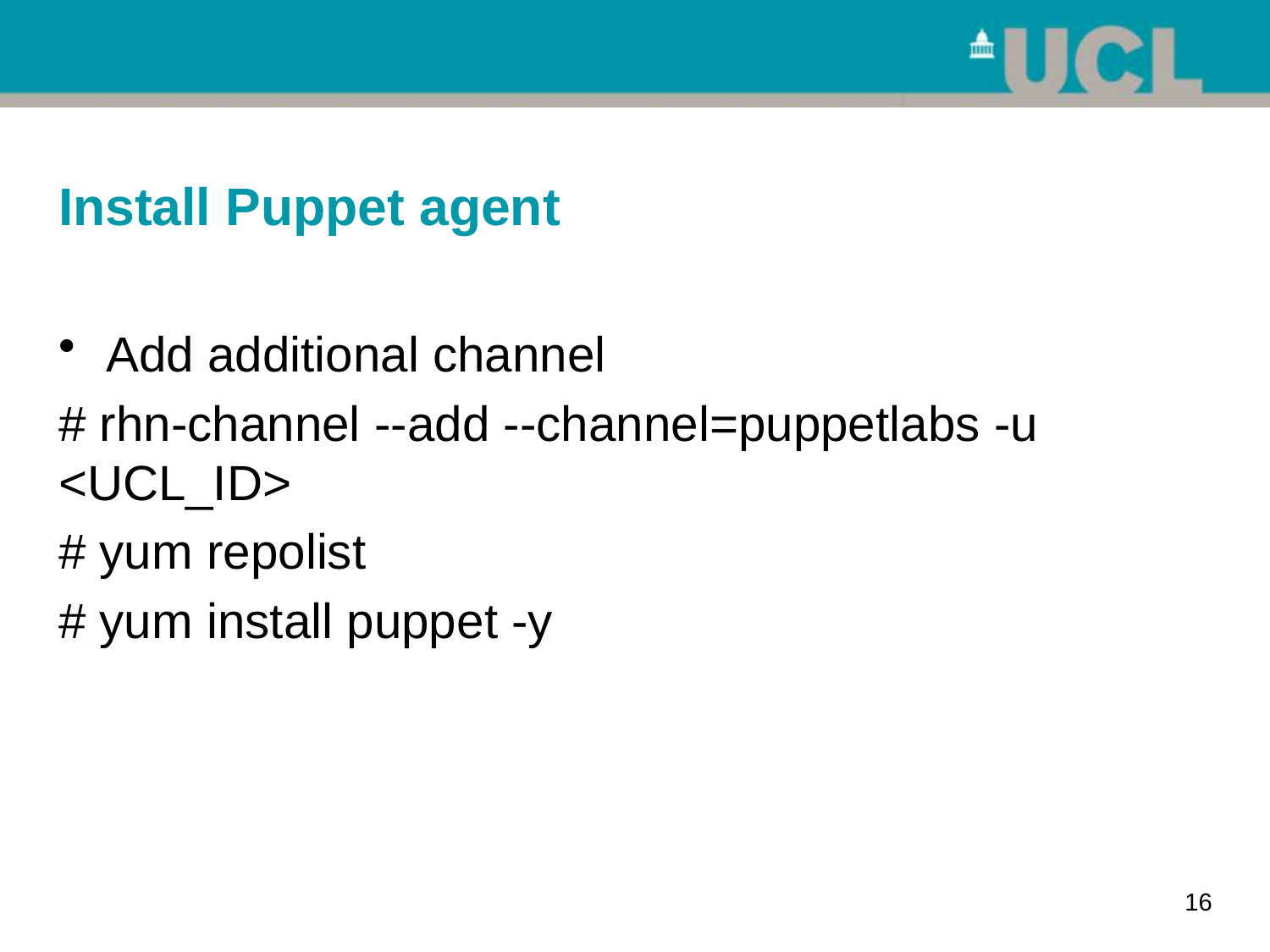

# Install Puppet agent
Add additional channel
# rhn-channel --add --channel=puppetlabs -u <UCL_ID>
# yum repolist
# yum install puppet -y

16